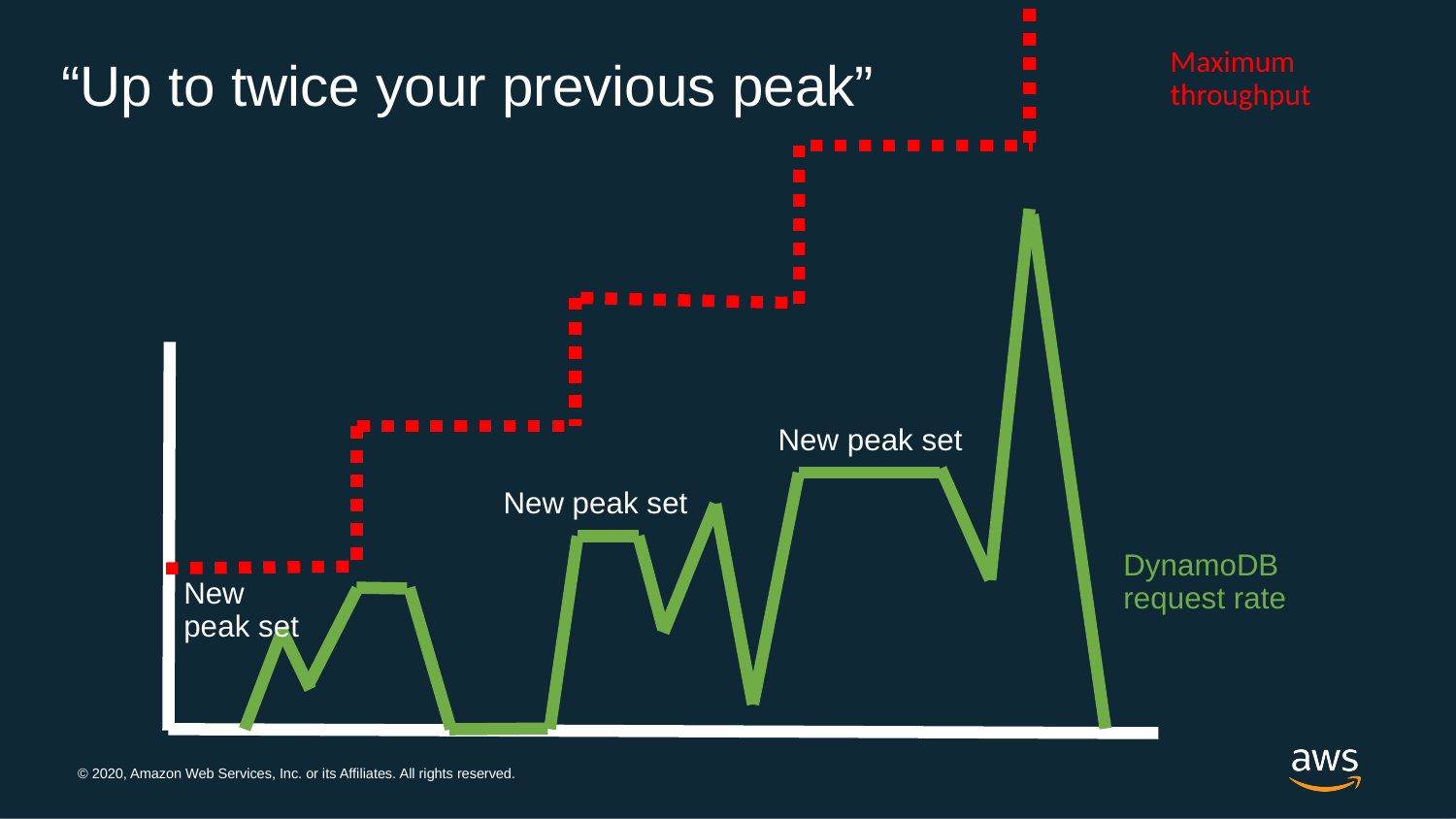

Maximum throughput
“Up to twice your previous peak”
New peak set
New peak set
DynamoDB request rate
New peak set